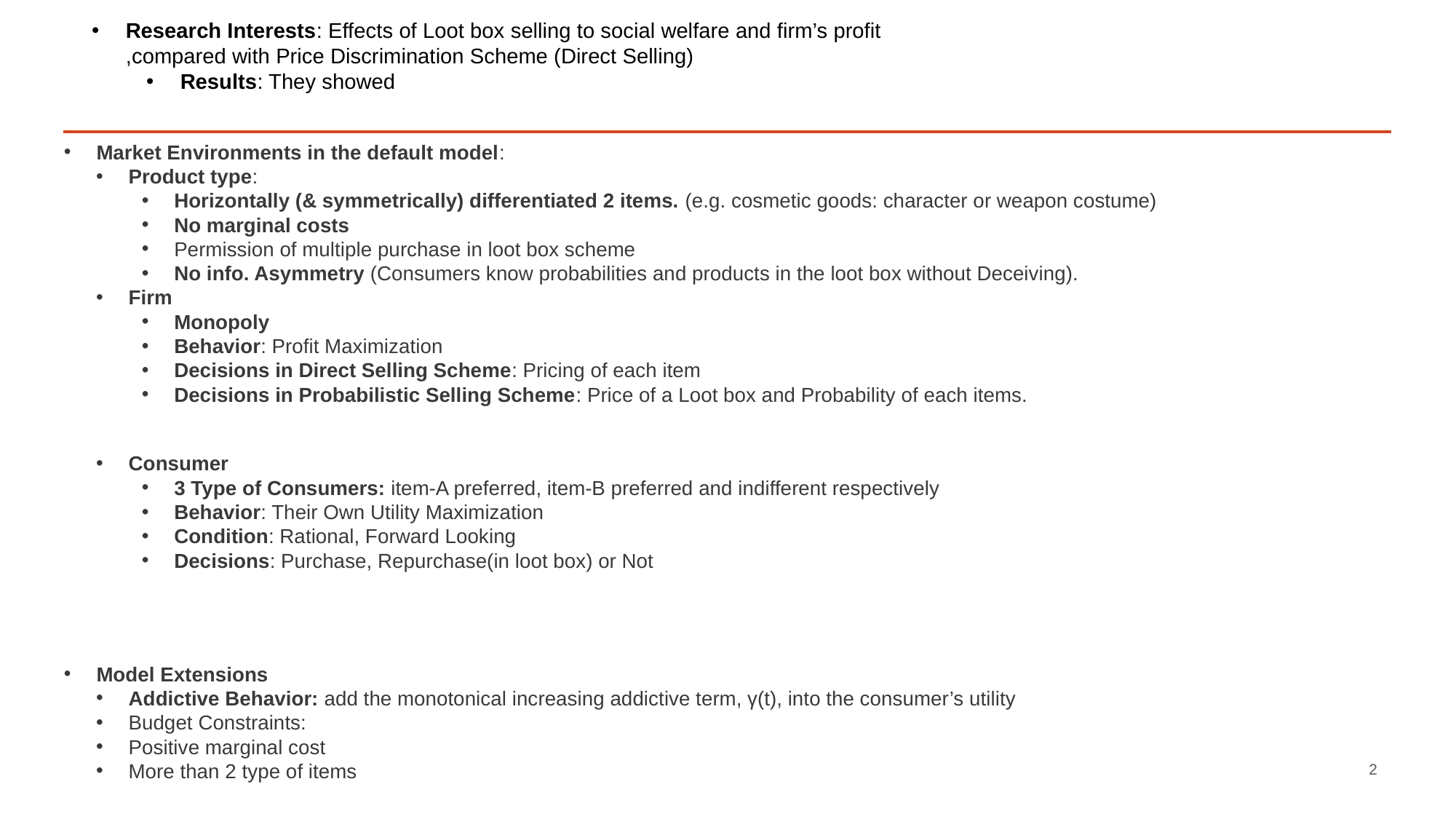

Research Interests: Effects of Loot box selling to social welfare and firm’s profit
,compared with Price Discrimination Scheme (Direct Selling)
Results: They showed
Market Environments in the default model:
Product type:
Horizontally (& symmetrically) differentiated 2 items. (e.g. cosmetic goods: character or weapon costume)
No marginal costs
Permission of multiple purchase in loot box scheme
No info. Asymmetry (Consumers know probabilities and products in the loot box without Deceiving).
Firm
Monopoly
Behavior: Profit Maximization
Decisions in Direct Selling Scheme: Pricing of each item
Decisions in Probabilistic Selling Scheme: Price of a Loot box and Probability of each items.

Consumer
3 Type of Consumers: item-A preferred, item-B preferred and indifferent respectively
Behavior: Their Own Utility Maximization
Condition: Rational, Forward Looking
Decisions: Purchase, Repurchase(in loot box) or Not

Model Extensions
Addictive Behavior: add the monotonical increasing addictive term, γ(t), into the consumer’s utility
Budget Constraints:
Positive marginal cost
More than 2 type of items

2